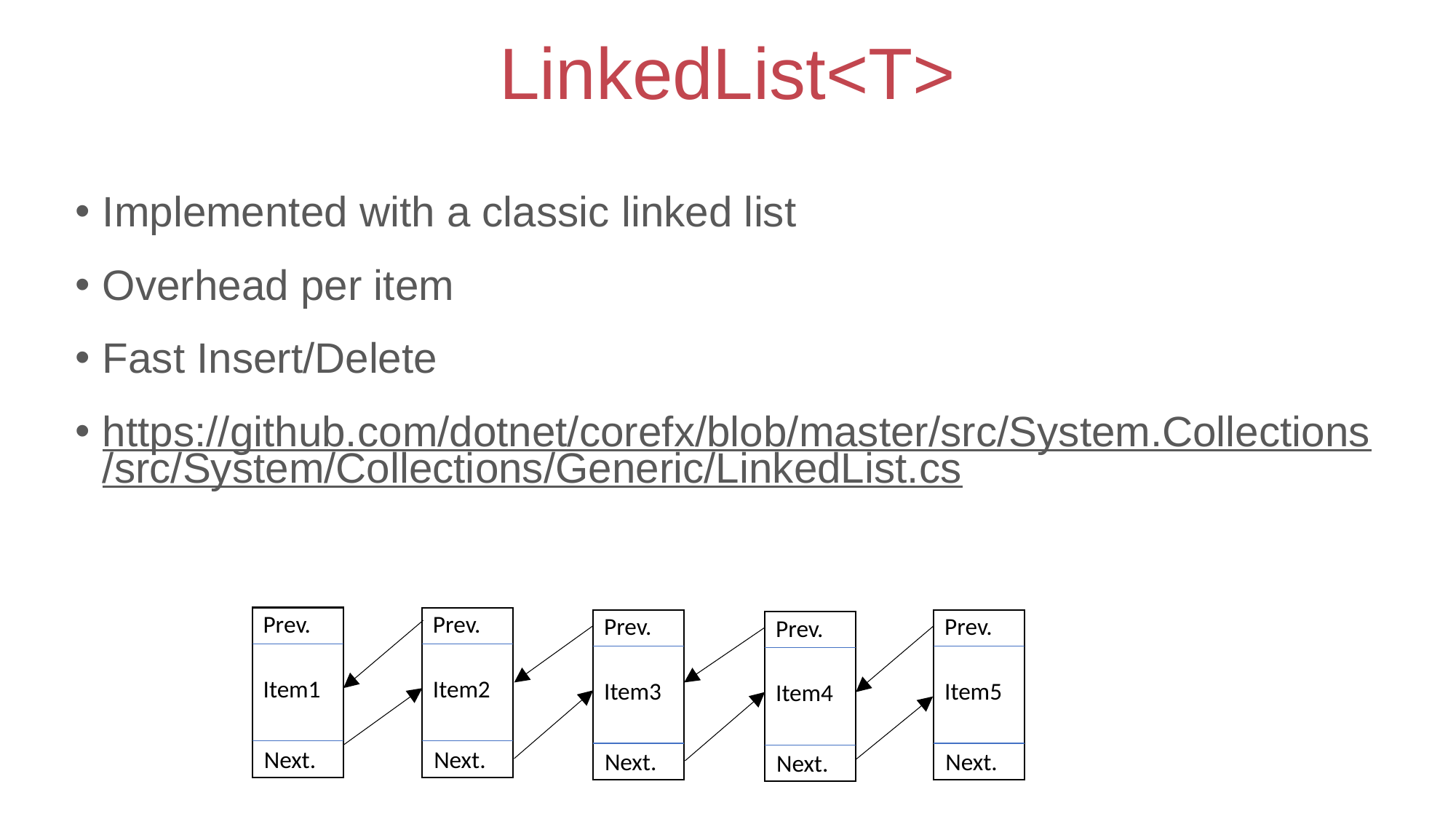

# LinkedList<T>
Implemented with a classic linked list
Overhead per item
Fast Insert/Delete
https://github.com/dotnet/corefx/blob/master/src/System.Collections/src/System/Collections/Generic/LinkedList.cs
Prev.
Prev.
Prev.
Prev.

Prev.

Item1
Item2
Item3
Item5
Item4
Next.
Next.
Next.
Next.
Next.